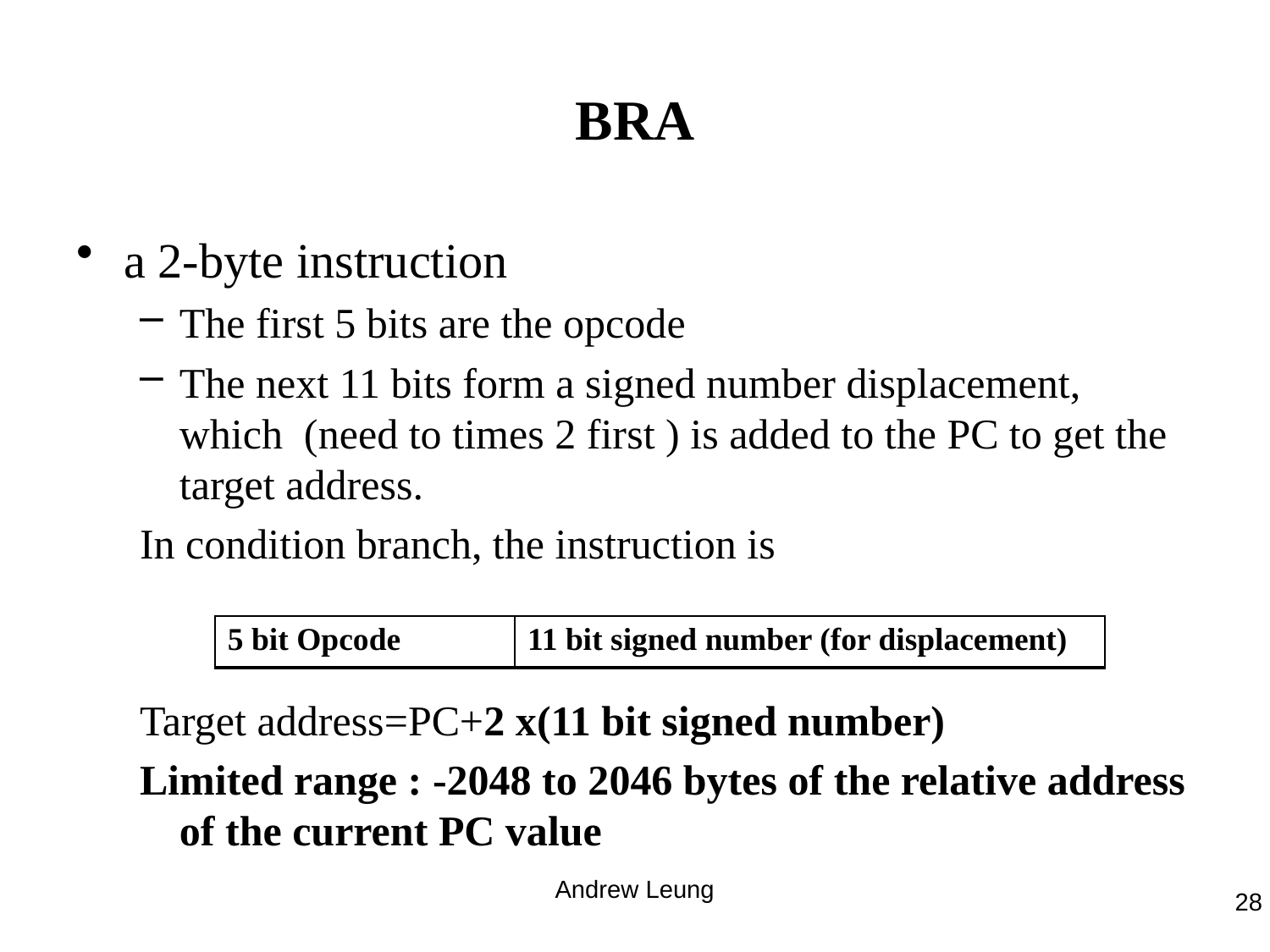

# BRA
a 2-byte instruction
The first 5 bits are the opcode
The next 11 bits form a signed number displacement, which  (need to times 2 first ) is added to the PC to get the target address.
In condition branch, the instruction is

Target address=PC+2 x(11 bit signed number)
Limited range : -2048 to 2046 bytes of the relative address of the current PC value

| 5 bit Opcode | 11 bit signed number (for displacement) |
| --- | --- |
Andrew Leung
28